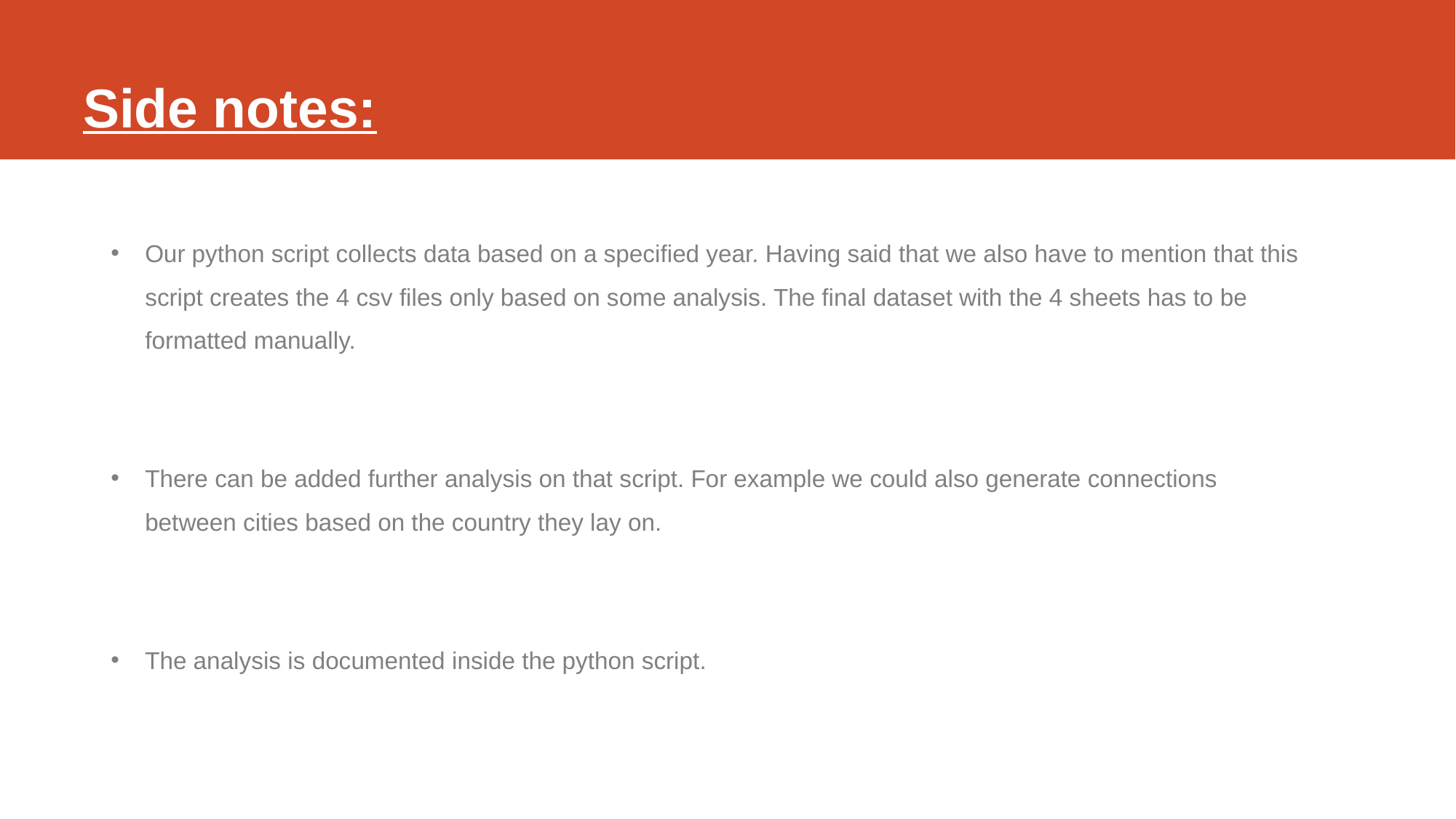

# Side notes:
Our python script collects data based on a specified year. Having said that we also have to mention that this script creates the 4 csv files only based on some analysis. The final dataset with the 4 sheets has to be formatted manually.

There can be added further analysis on that script. For example we could also generate connections between cities based on the country they lay on.

The analysis is documented inside the python script.